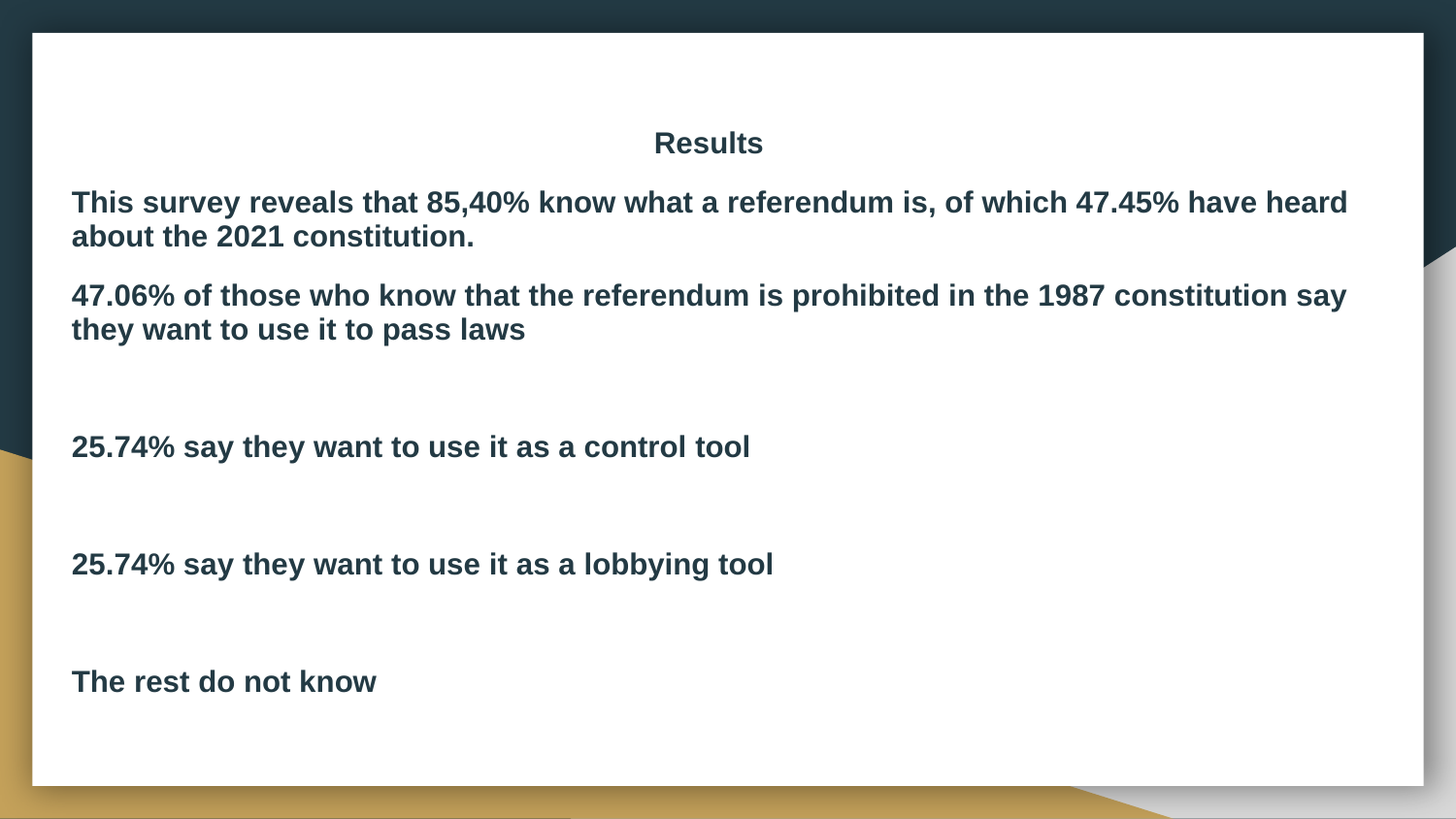

Results
This survey reveals that 85,40% know what a referendum is, of which 47.45% have heard about the 2021 constitution.
47.06% of those who know that the referendum is prohibited in the 1987 constitution say they want to use it to pass laws

25.74% say they want to use it as a control tool

25.74% say they want to use it as a lobbying tool

The rest do not know